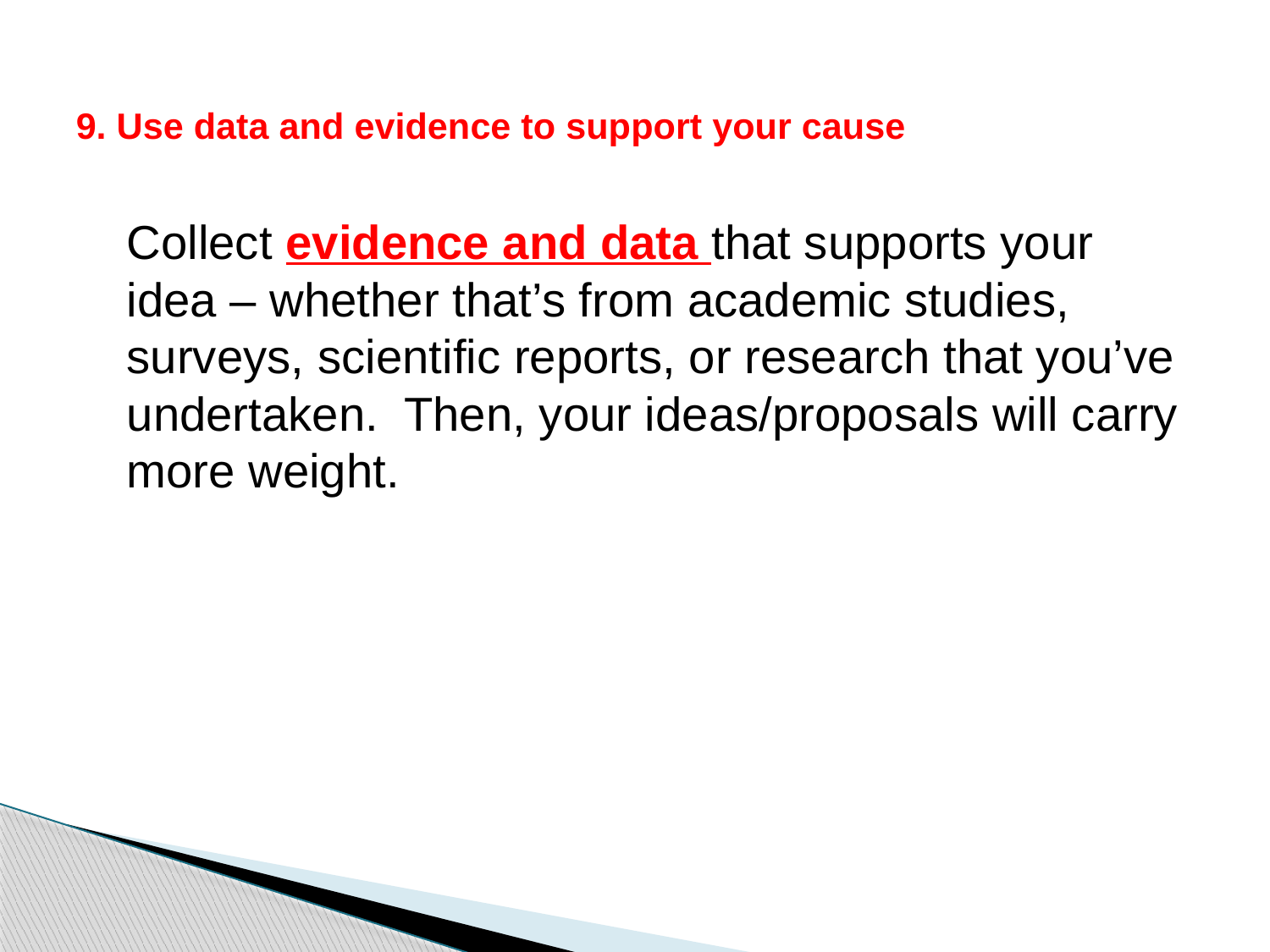

# 9. Use data and evidence to support your cause
	Collect evidence and data that supports your idea – whether that’s from academic studies, surveys, scientific reports, or research that you’ve undertaken.  Then, your ideas/proposals will carry more weight.